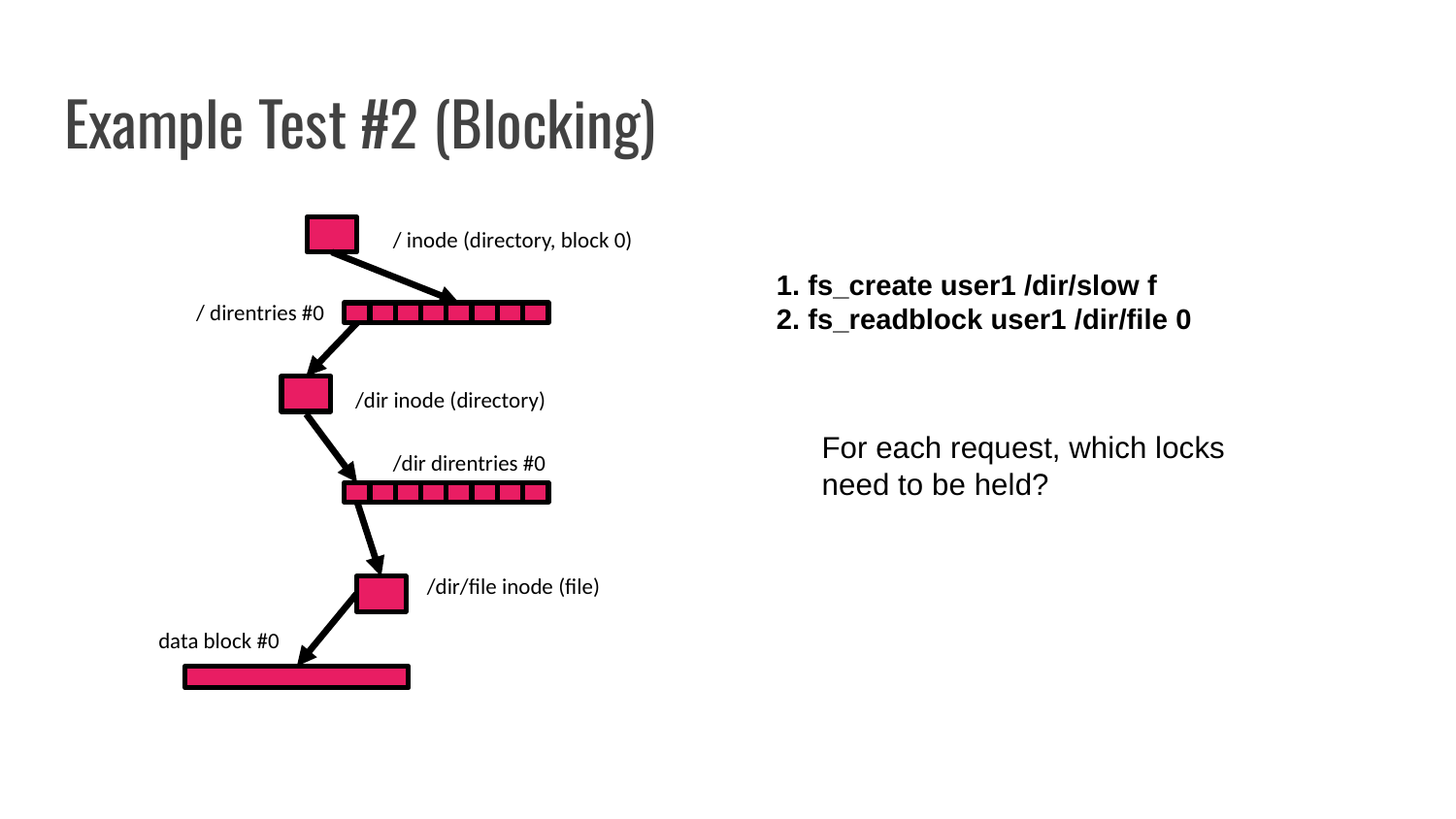

# Example Test #2 (Blocking)

/ inode (directory, block 0)
1. fs_create user1 /dir/slow f
2. fs_readblock user1 /dir/file 0
/ direntries #0

/dir inode (directory)
For each request, which locks need to be held?

/dir direntries #0

/dir/file inode (file)

data block #0